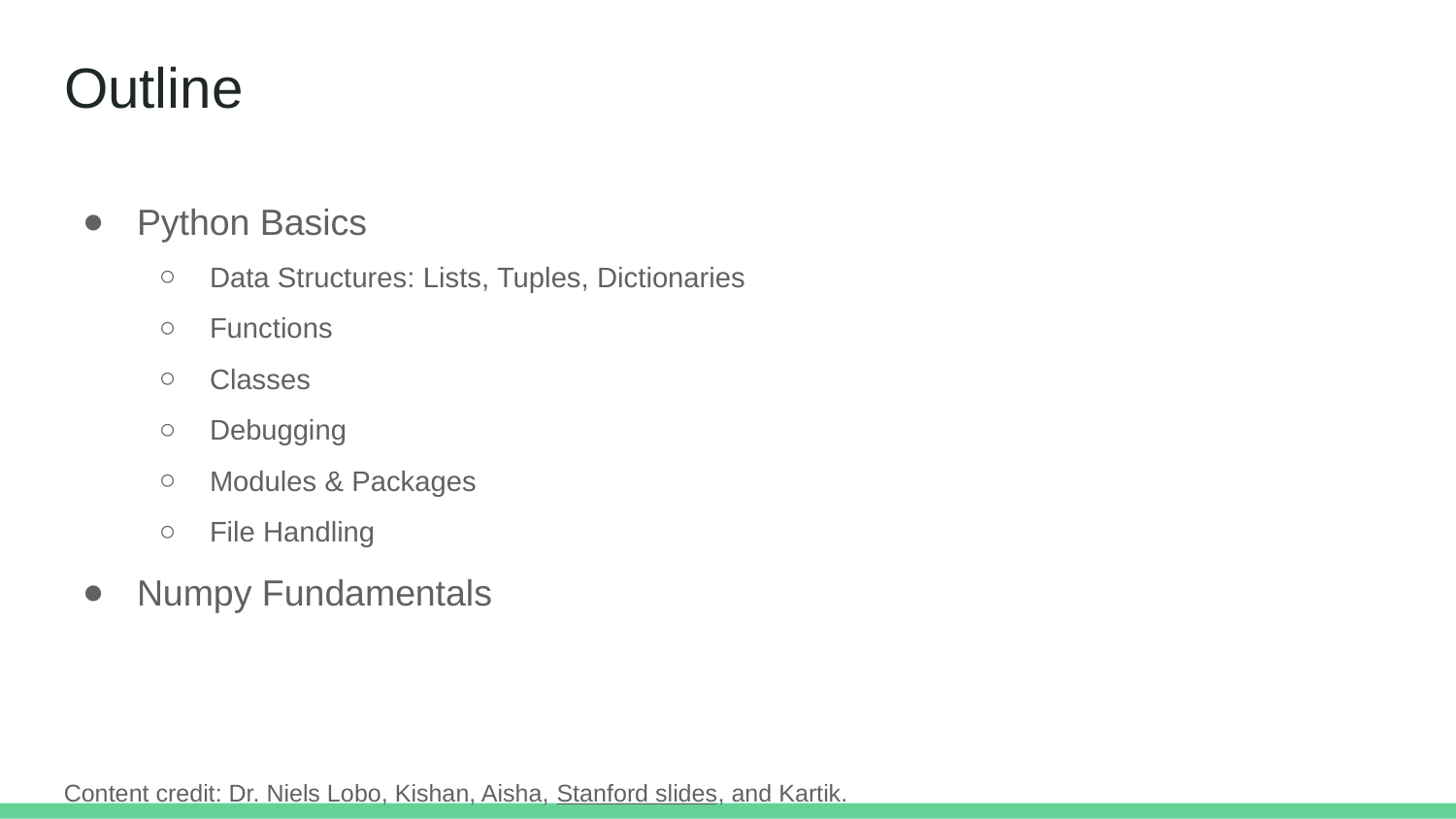

# Outline
Python Basics
Data Structures: Lists, Tuples, Dictionaries
Functions
Classes
Debugging
Modules & Packages
File Handling
Numpy Fundamentals
Content credit: Dr. Niels Lobo, Kishan, Aisha, Stanford slides, and Kartik.